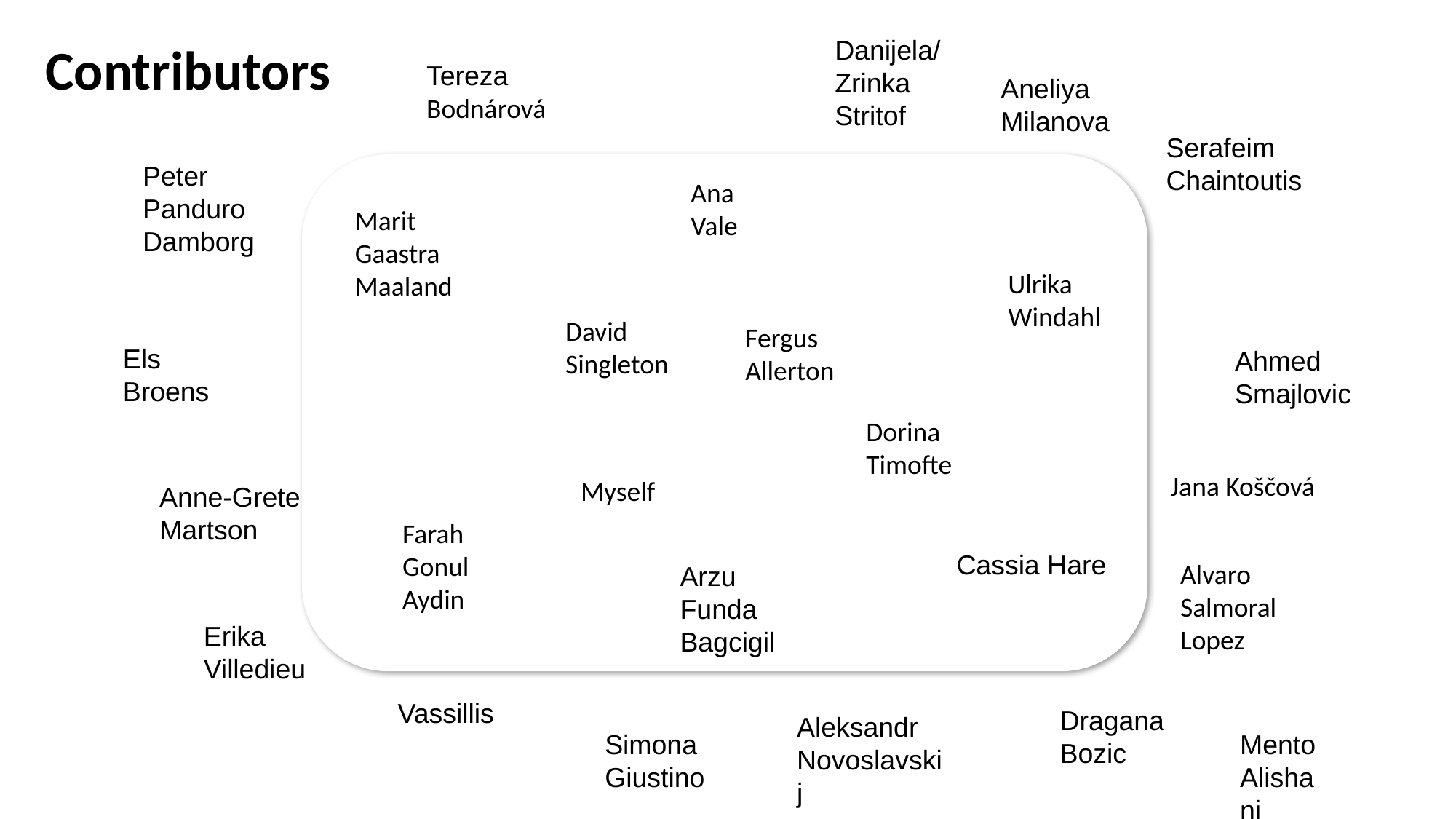

Danijela/
Zrinka
Stritof
Contributors
Tereza
Bodnárová
Aneliya
Milanova
Serafeim
Chaintoutis
Peter
Panduro
Damborg

Ana
Vale
Ana
Vale
Marit
Gaastra
Maaland
Ulrika
Windahl
Ulrika
Windahl
Marit
Gaastra
Maaland
David
Singleton
Fergus
Allerton
Fergus
Allerton
Els
Broens
Ahmed
Smajlovic
David
Singleton
Dorina
Timofte
Dorina
Timofte
Jana Koščová
Myself
Myself
Anne-Grete
Martson
Farah
Gonul
Aydin
Cassia
Hare
Farah
Gonul
Aydin
Cassia Hare
Alvaro
Salmoral Lopez
Arzu
Funda
Bagcigil
Arzu
Funda
Bagcigil
Erika
Villedieu
Vassillis
Dragana
Bozic
Aleksandr
Novoslavskij
Simona
Giustino
Mento
Alishani